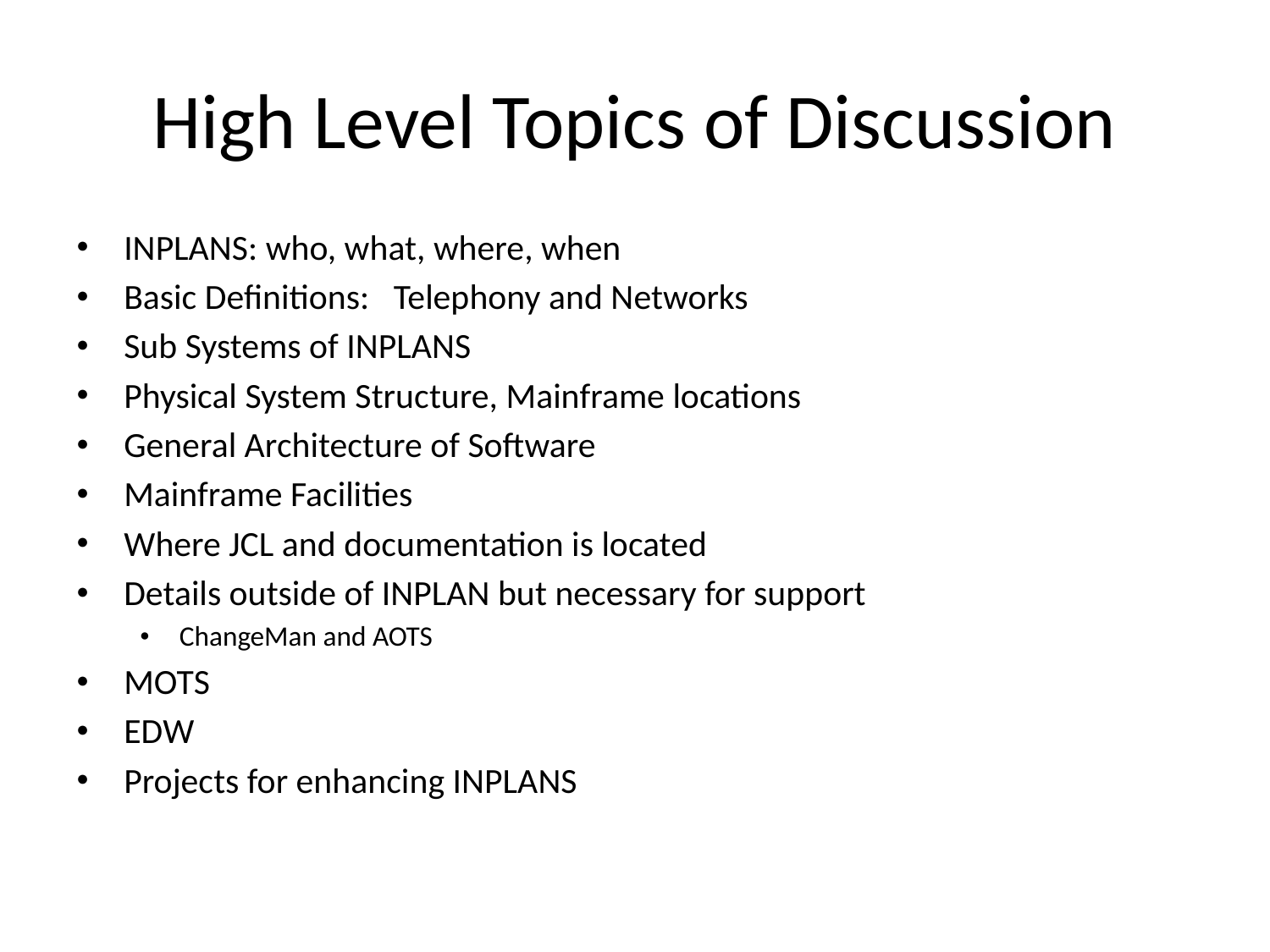

# High Level Topics of Discussion
INPLANS: who, what, where, when
Basic Definitions:   Telephony and Networks
Sub Systems of INPLANS
Physical System Structure, Mainframe locations
General Architecture of Software
Mainframe Facilities
Where JCL and documentation is located
Details outside of INPLAN but necessary for support
ChangeMan and AOTS
MOTS
EDW
Projects for enhancing INPLANS